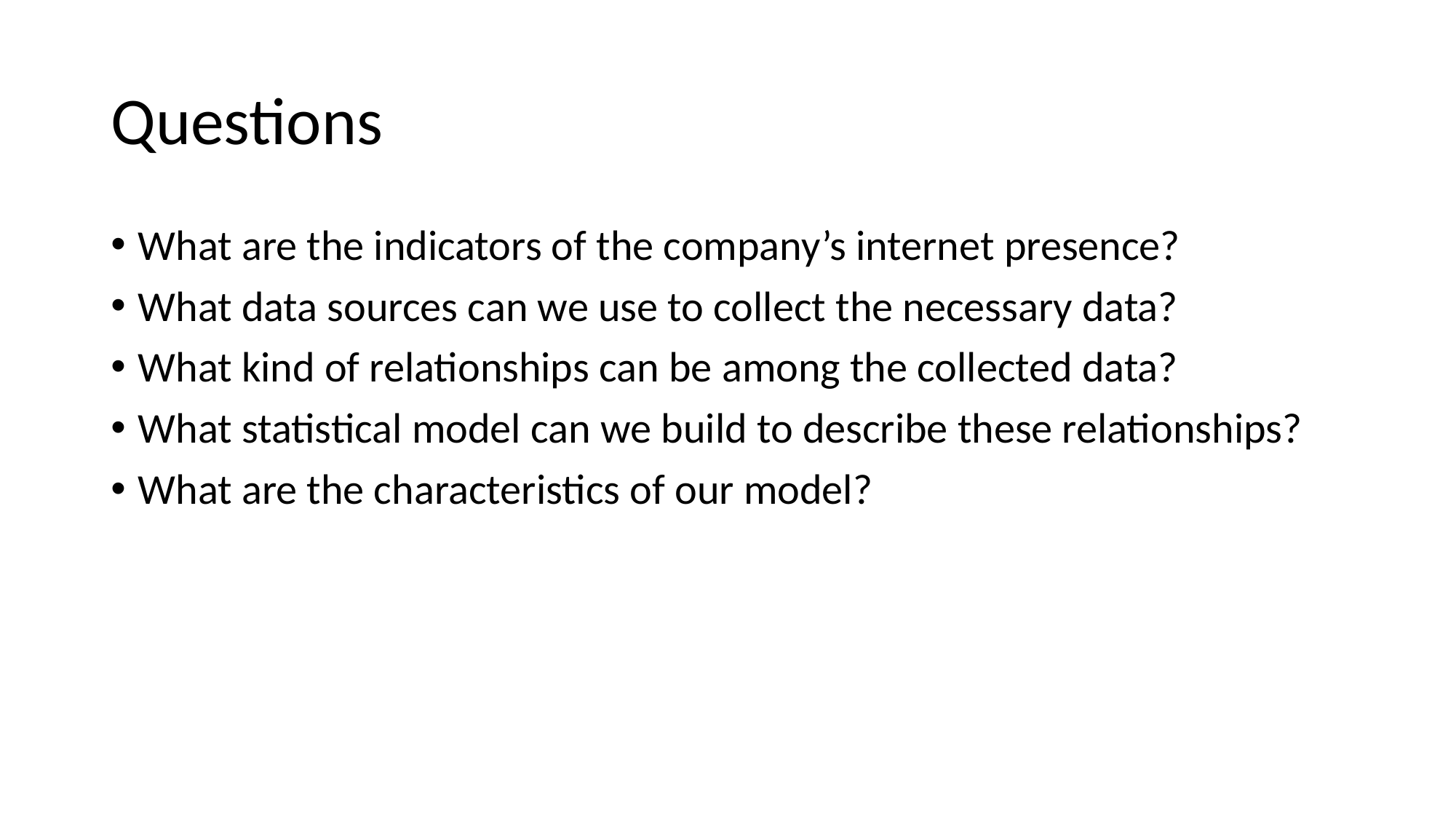

# Questions
What are the indicators of the company’s internet presence?
What data sources can we use to collect the necessary data?
What kind of relationships can be among the collected data?
What statistical model can we build to describe these relationships?
What are the characteristics of our model?